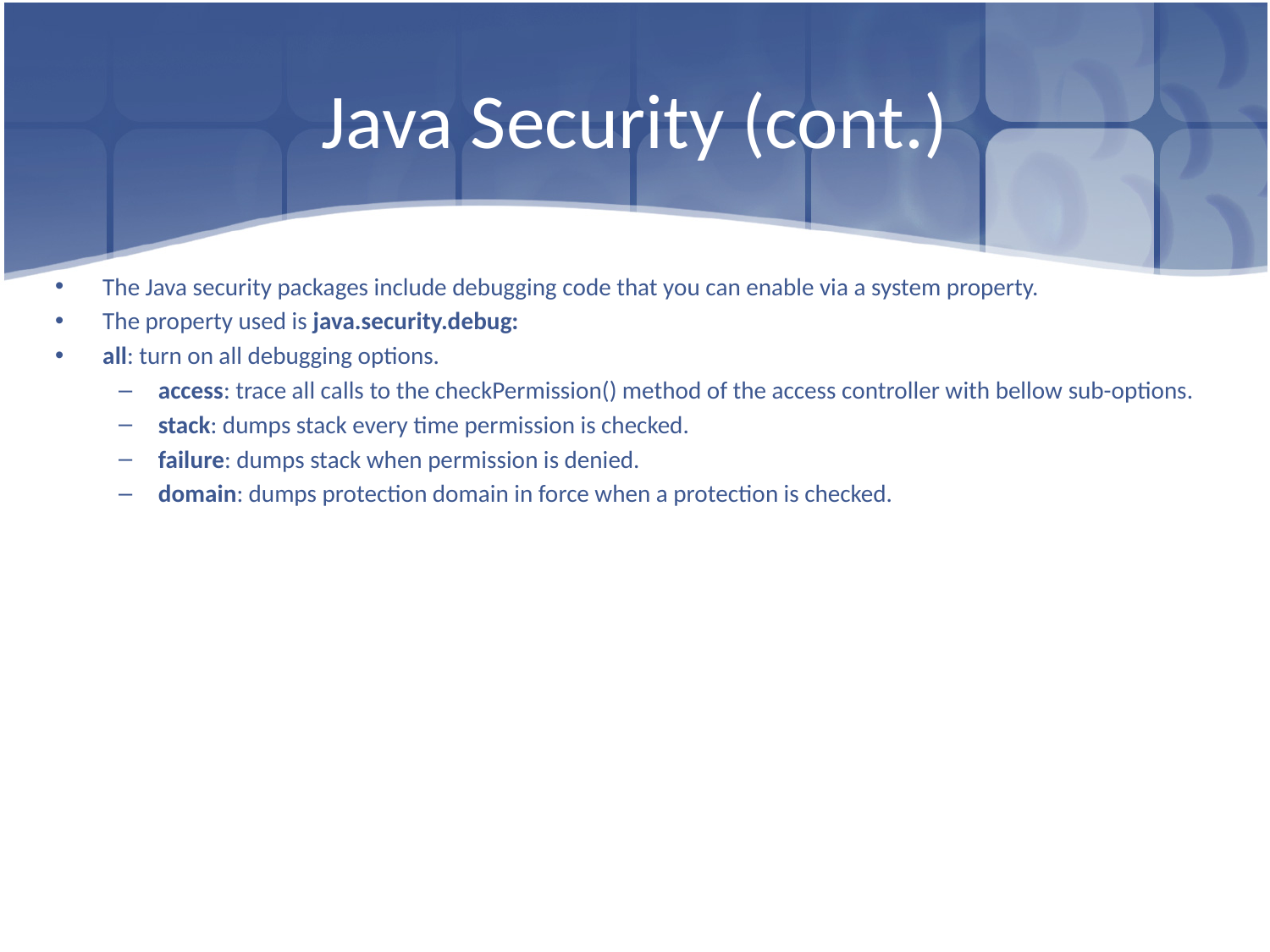

# Java Security (cont.)
The Java security packages include debugging code that you can enable via a system property.
The property used is java.security.debug:
all: turn on all debugging options.
access: trace all calls to the checkPermission() method of the access controller with bellow sub-options.
stack: dumps stack every time permission is checked.
failure: dumps stack when permission is denied.
domain: dumps protection domain in force when a protection is checked.